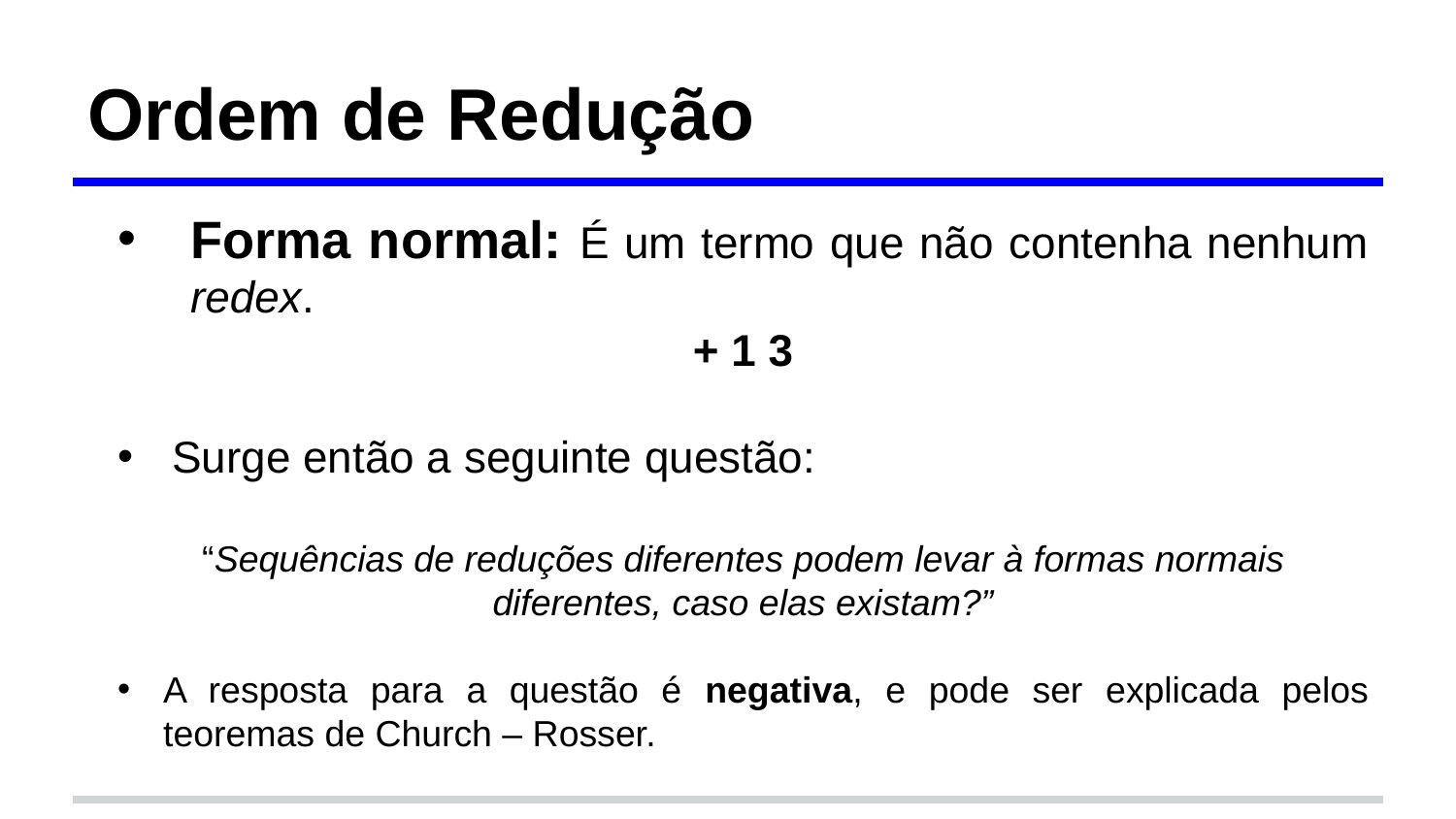

# Ordem de Redução
Forma normal: É um termo que não contenha nenhum redex.
+ 1 3

Surge então a seguinte questão:

“Sequências de reduções diferentes podem levar à formas normais diferentes, caso elas existam?”

A resposta para a questão é negativa, e pode ser explicada pelos teoremas de Church – Rosser.